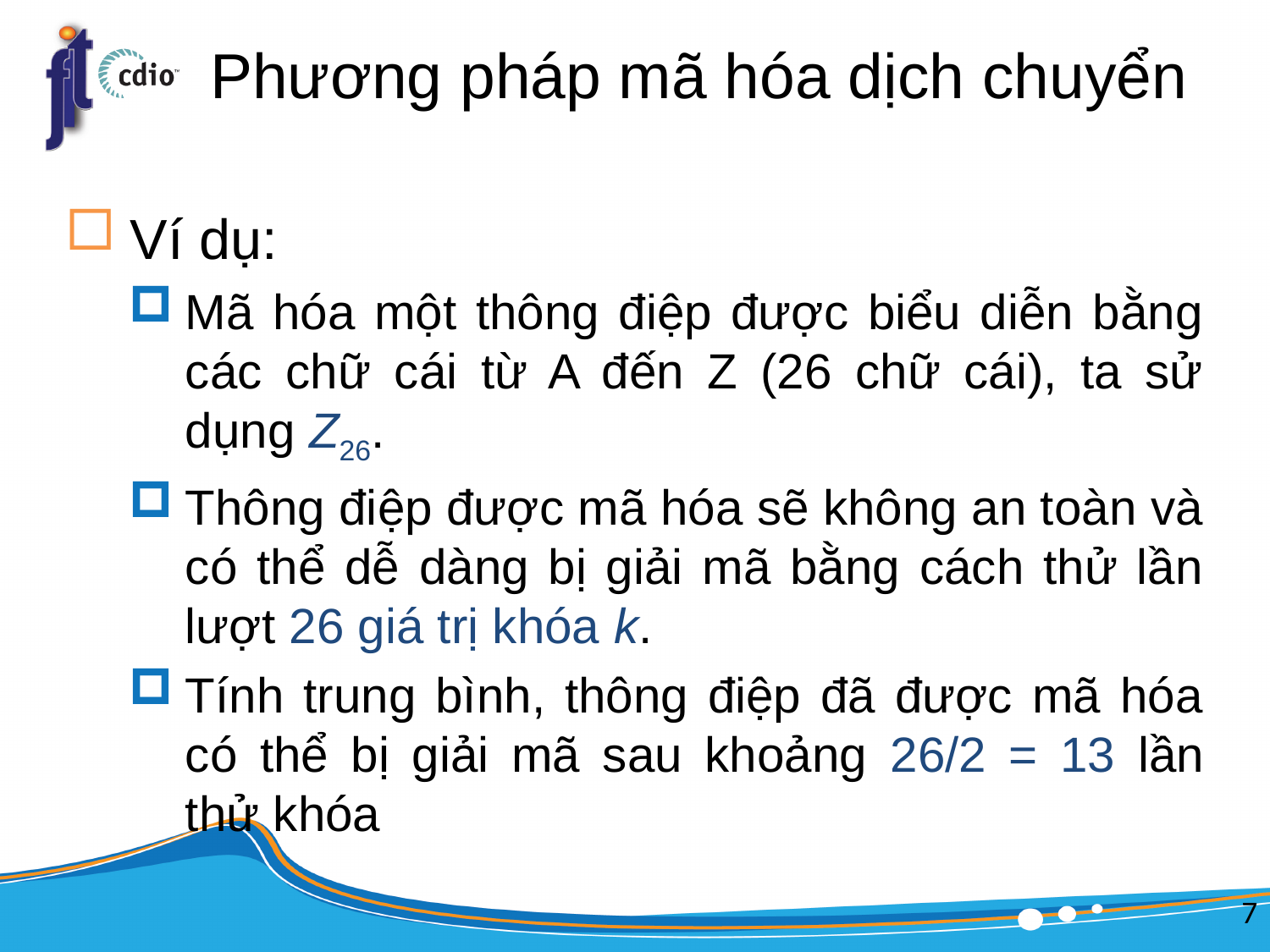

# Phương pháp mã hóa dịch chuyển
Ví dụ:
Mã hóa một thông điệp được biểu diễn bằng các chữ cái từ A đến Z (26 chữ cái), ta sử dụng Z26.
Thông điệp được mã hóa sẽ không an toàn và có thể dễ dàng bị giải mã bằng cách thử lần lượt 26 giá trị khóa k.
Tính trung bình, thông điệp đã được mã hóa có thể bị giải mã sau khoảng 26/2 = 13 lần thử khóa
7